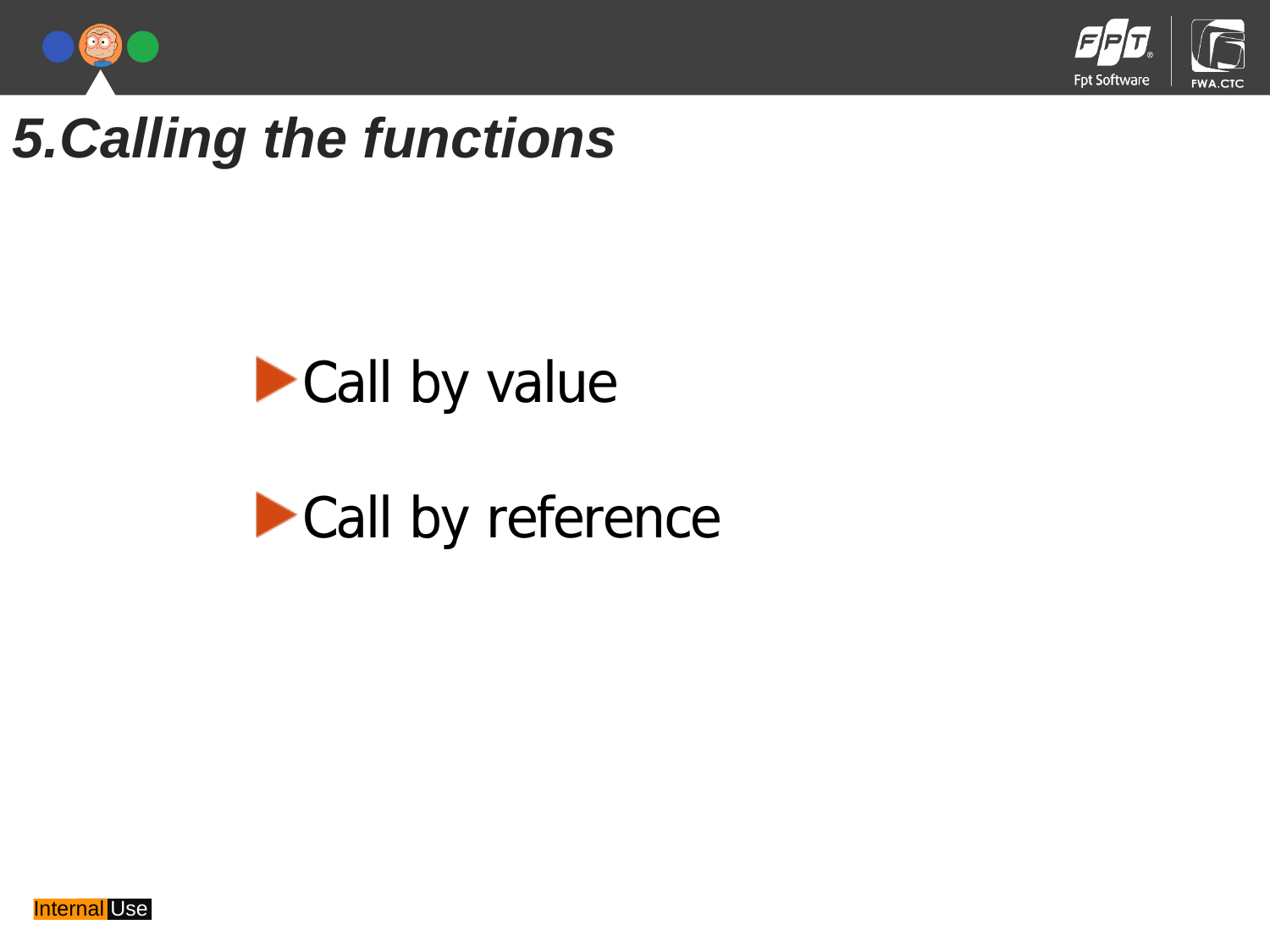

5.Calling the functions
Call by value

Call by reference